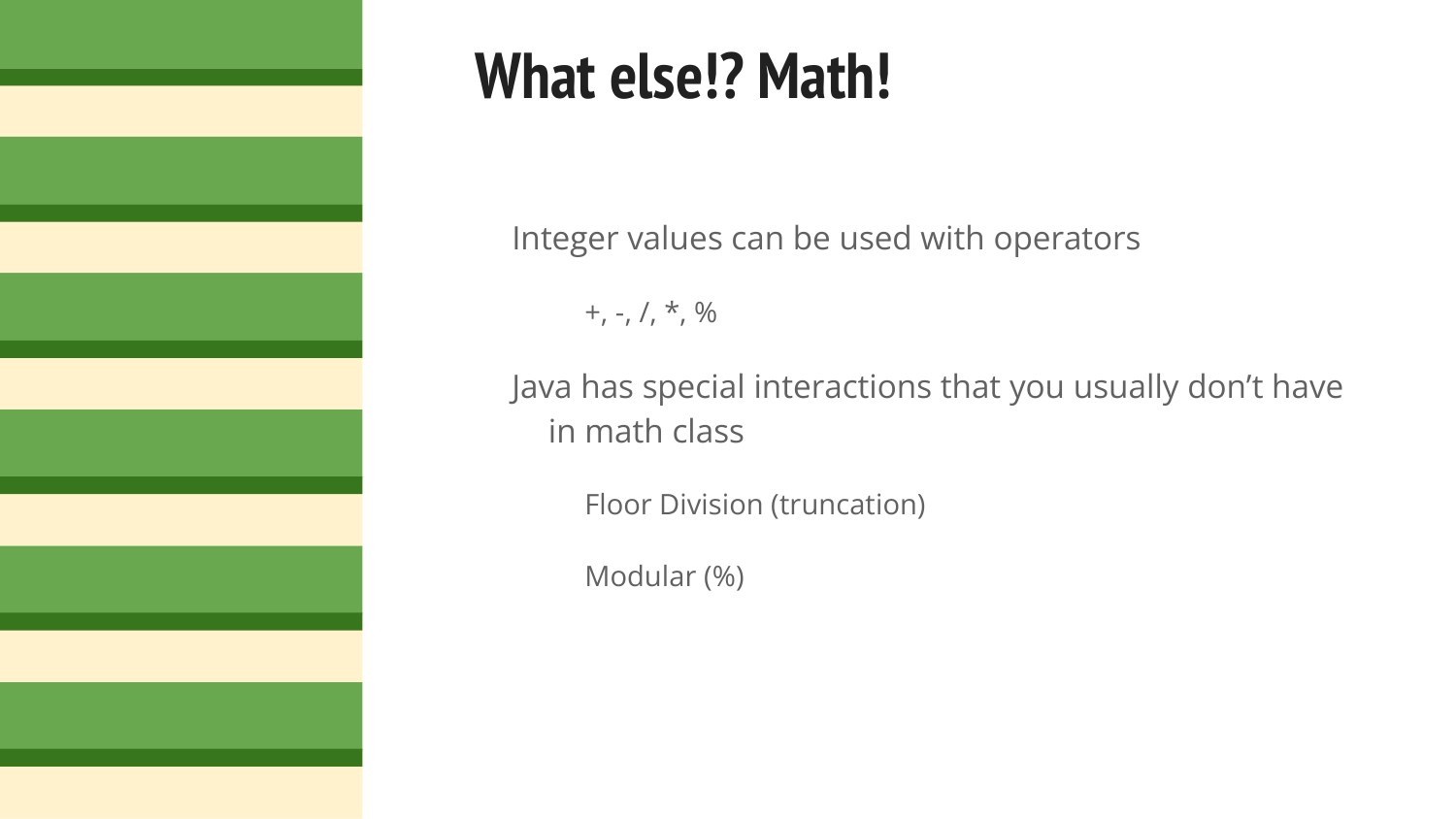

# What else!? Math!
Integer values can be used with operators
+, -, /, *, %
Java has special interactions that you usually don’t have in math class
Floor Division (truncation)
Modular (%)